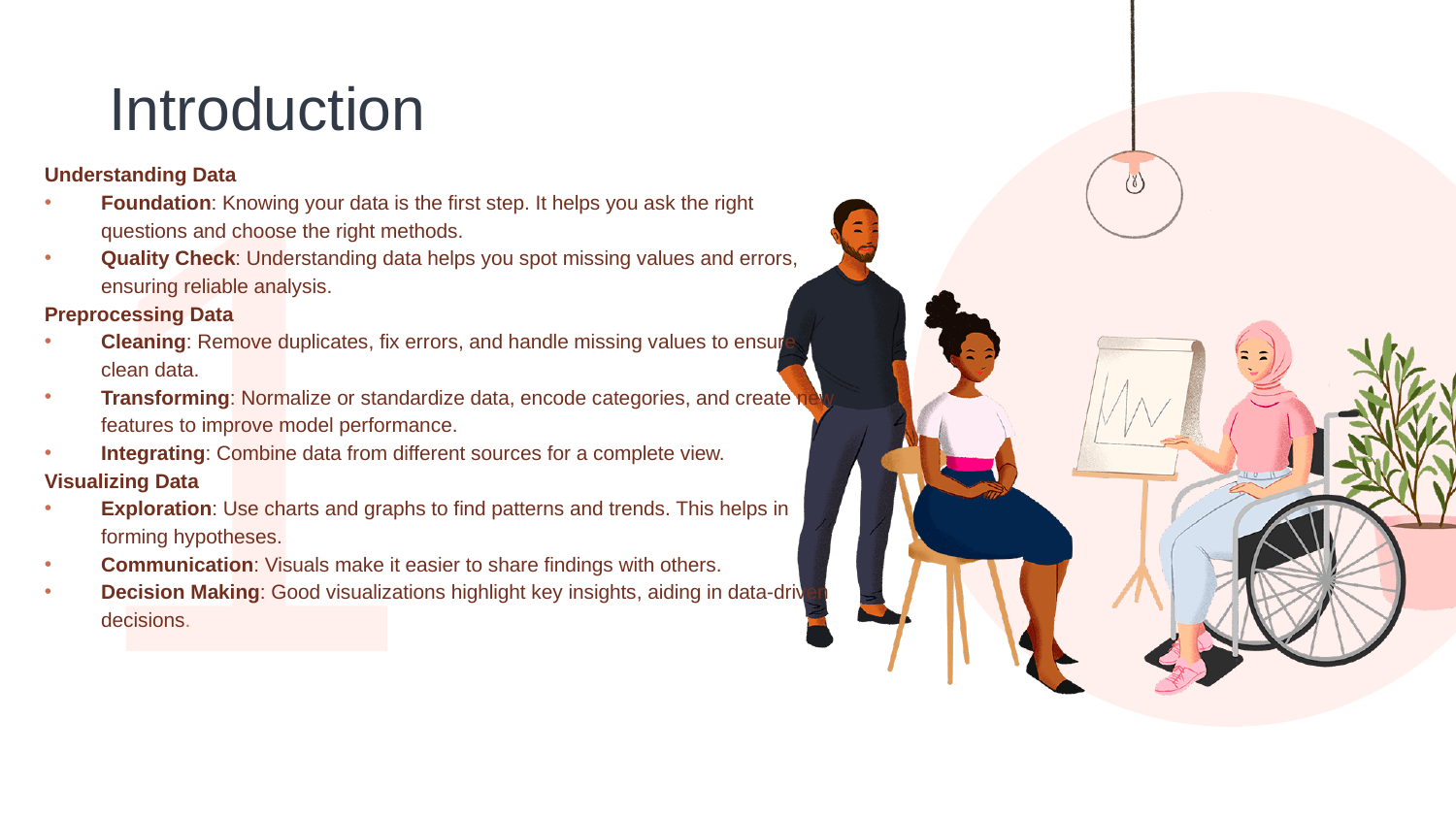

1
# Introduction
Understanding Data
Foundation: Knowing your data is the first step. It helps you ask the right questions and choose the right methods.
Quality Check: Understanding data helps you spot missing values and errors, ensuring reliable analysis.
Preprocessing Data
Cleaning: Remove duplicates, fix errors, and handle missing values to ensure clean data.
Transforming: Normalize or standardize data, encode categories, and create new features to improve model performance.
Integrating: Combine data from different sources for a complete view.
Visualizing Data
Exploration: Use charts and graphs to find patterns and trends. This helps in forming hypotheses.
Communication: Visuals make it easier to share findings with others.
Decision Making: Good visualizations highlight key insights, aiding in data-driven decisions.